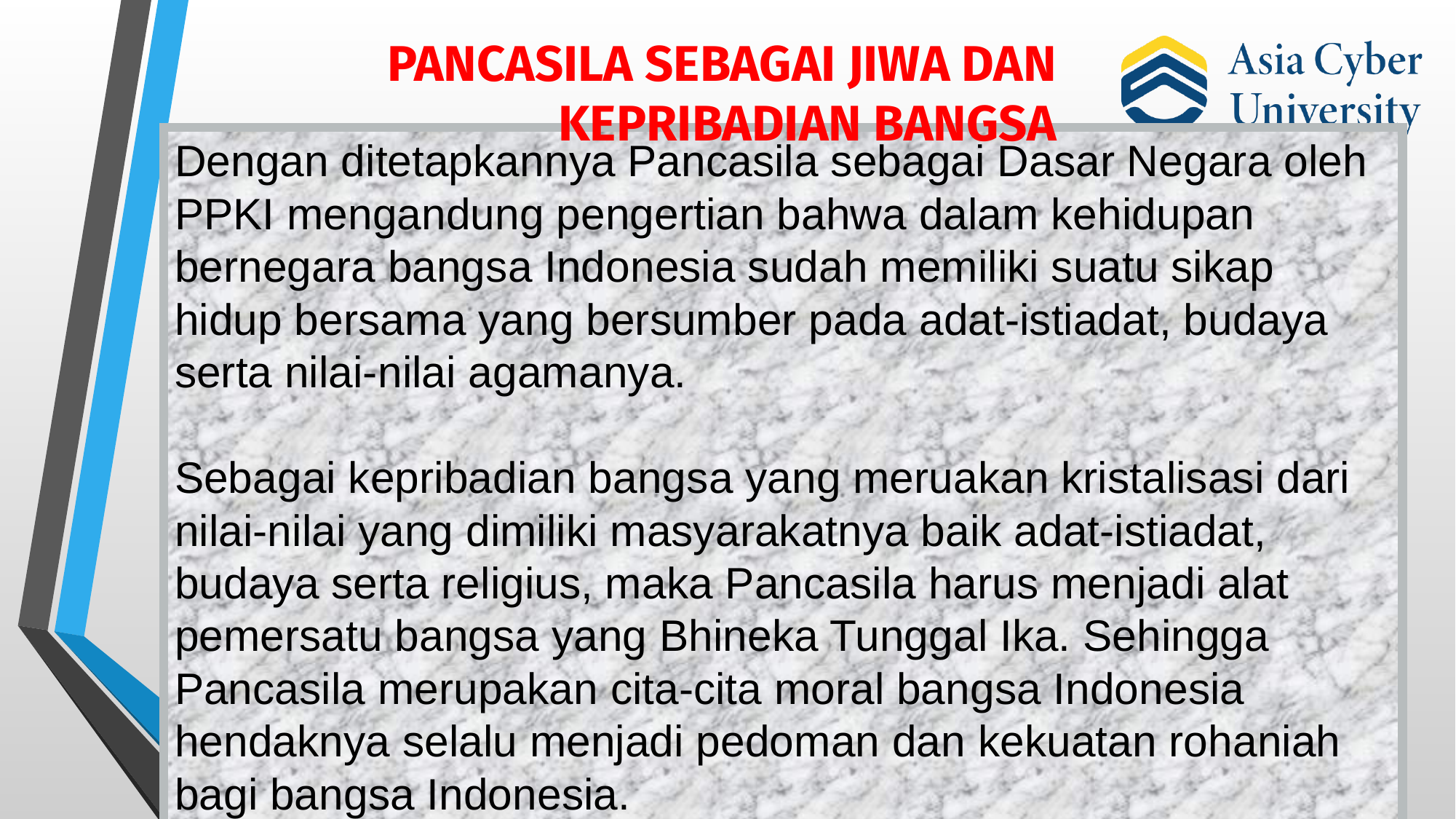

Pancasila Sebagai Jiwa Dan Kepribadian Bangsa
Dengan ditetapkannya Pancasila sebagai Dasar Negara oleh PPKI mengandung pengertian bahwa dalam kehidupan bernegara bangsa Indonesia sudah memiliki suatu sikap hidup bersama yang bersumber pada adat-istiadat, budaya serta nilai-nilai agamanya.

Sebagai kepribadian bangsa yang meruakan kristalisasi dari nilai-nilai yang dimiliki masyarakatnya baik adat-istiadat, budaya serta religius, maka Pancasila harus menjadi alat pemersatu bangsa yang Bhineka Tunggal Ika. Sehingga Pancasila merupakan cita-cita moral bangsa Indonesia hendaknya selalu menjadi pedoman dan kekuatan rohaniah bagi bangsa Indonesia.